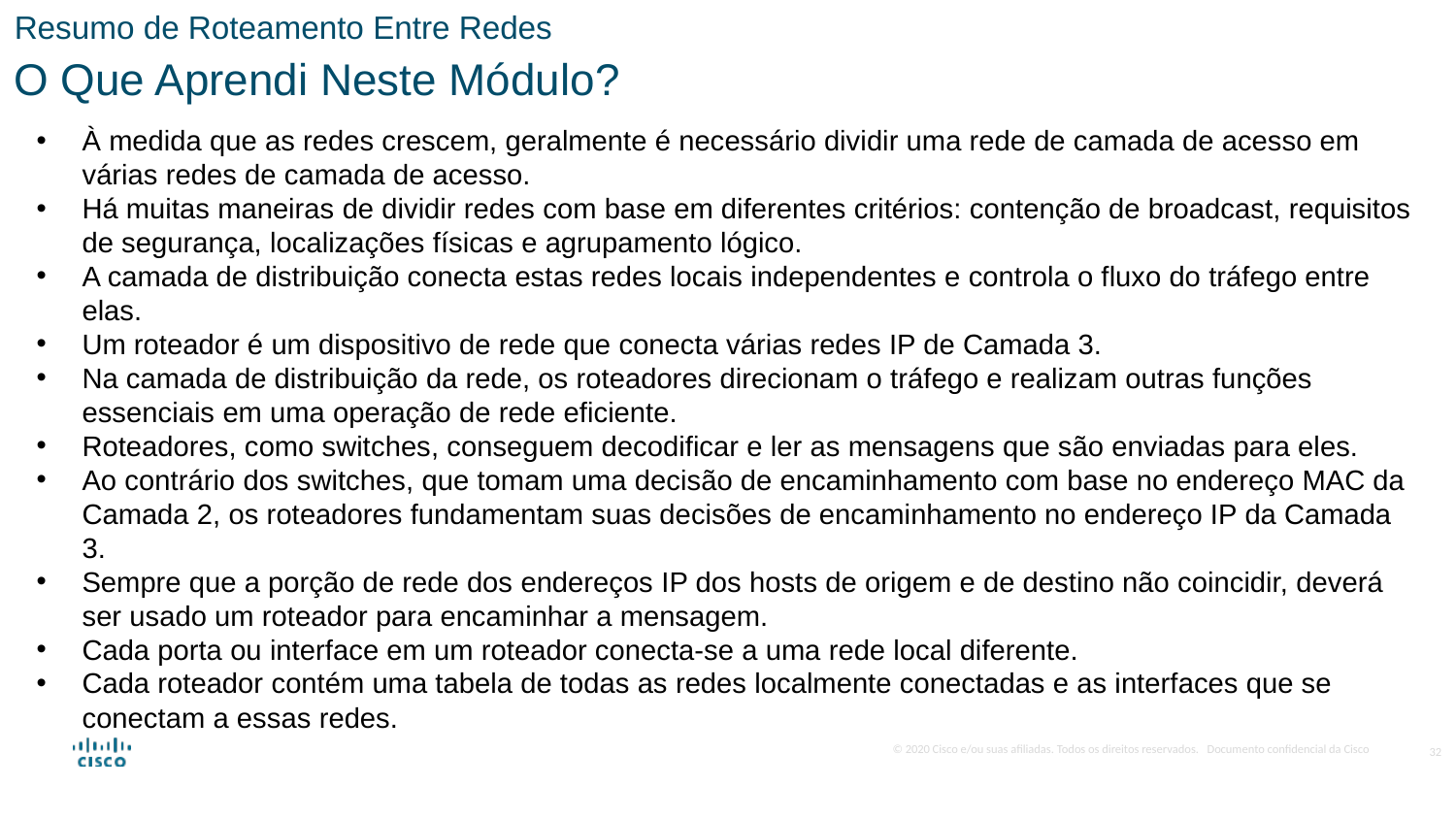

Resumo de Roteamento Entre Redes
O Que Aprendi Neste Módulo?
À medida que as redes crescem, geralmente é necessário dividir uma rede de camada de acesso em várias redes de camada de acesso.
Há muitas maneiras de dividir redes com base em diferentes critérios: contenção de broadcast, requisitos de segurança, localizações físicas e agrupamento lógico.
A camada de distribuição conecta estas redes locais independentes e controla o fluxo do tráfego entre elas.
Um roteador é um dispositivo de rede que conecta várias redes IP de Camada 3.
Na camada de distribuição da rede, os roteadores direcionam o tráfego e realizam outras funções essenciais em uma operação de rede eficiente.
Roteadores, como switches, conseguem decodificar e ler as mensagens que são enviadas para eles.
Ao contrário dos switches, que tomam uma decisão de encaminhamento com base no endereço MAC da Camada 2, os roteadores fundamentam suas decisões de encaminhamento no endereço IP da Camada 3.
Sempre que a porção de rede dos endereços IP dos hosts de origem e de destino não coincidir, deverá ser usado um roteador para encaminhar a mensagem.
Cada porta ou interface em um roteador conecta-se a uma rede local diferente.
Cada roteador contém uma tabela de todas as redes localmente conectadas e as interfaces que se conectam a essas redes.

32